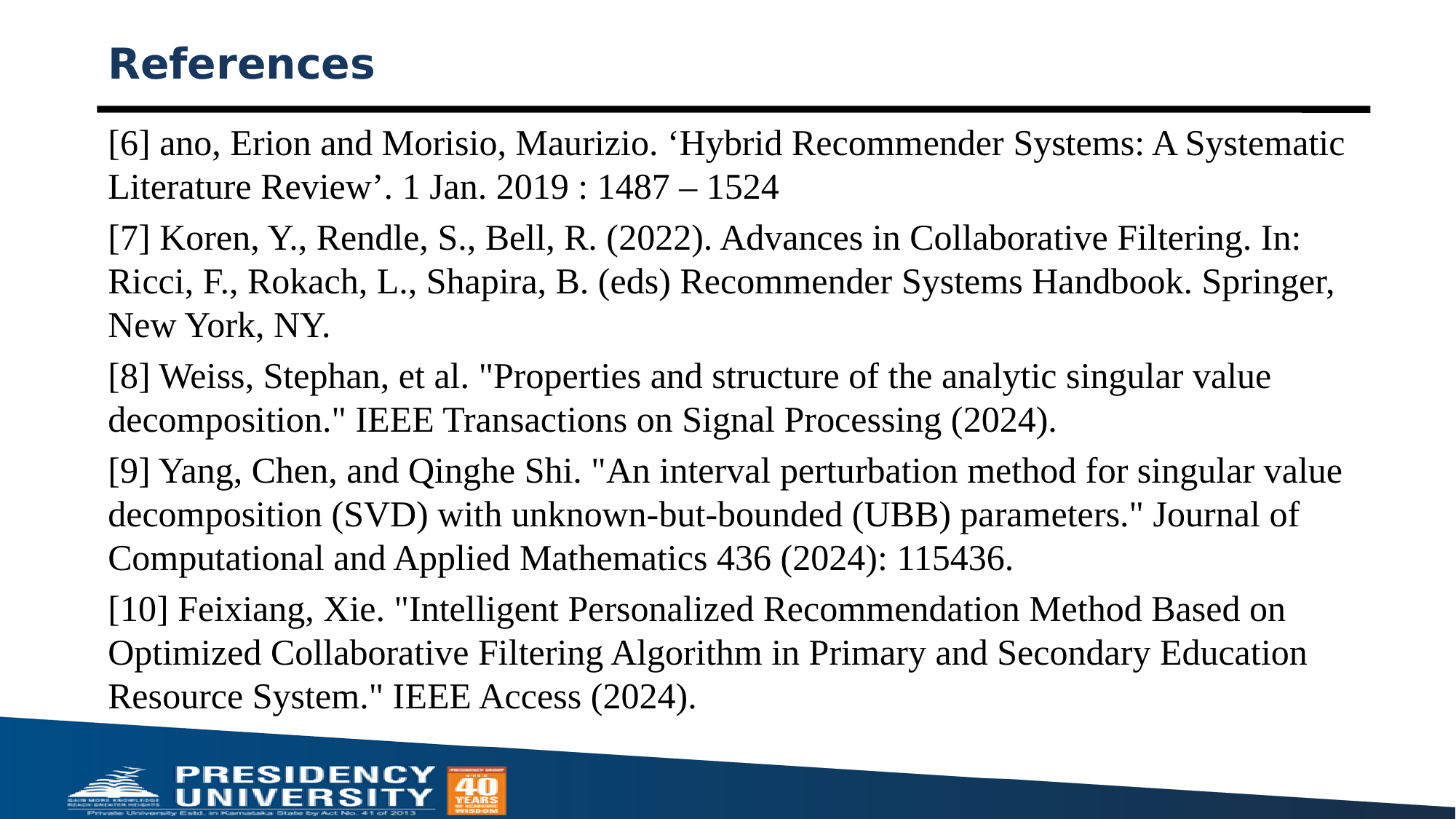

# References
[6] ano, Erion and Morisio, Maurizio. ‘Hybrid Recommender Systems: A Systematic Literature Review’. 1 Jan. 2019 : 1487 – 1524
[7] Koren, Y., Rendle, S., Bell, R. (2022). Advances in Collaborative Filtering. In: Ricci, F., Rokach, L., Shapira, B. (eds) Recommender Systems Handbook. Springer, New York, NY.
[8] Weiss, Stephan, et al. "Properties and structure of the analytic singular value decomposition." IEEE Transactions on Signal Processing (2024).
[9] Yang, Chen, and Qinghe Shi. "An interval perturbation method for singular value decomposition (SVD) with unknown-but-bounded (UBB) parameters." Journal of Computational and Applied Mathematics 436 (2024): 115436.
[10] Feixiang, Xie. "Intelligent Personalized Recommendation Method Based on Optimized Collaborative Filtering Algorithm in Primary and Secondary Education Resource System." IEEE Access (2024).